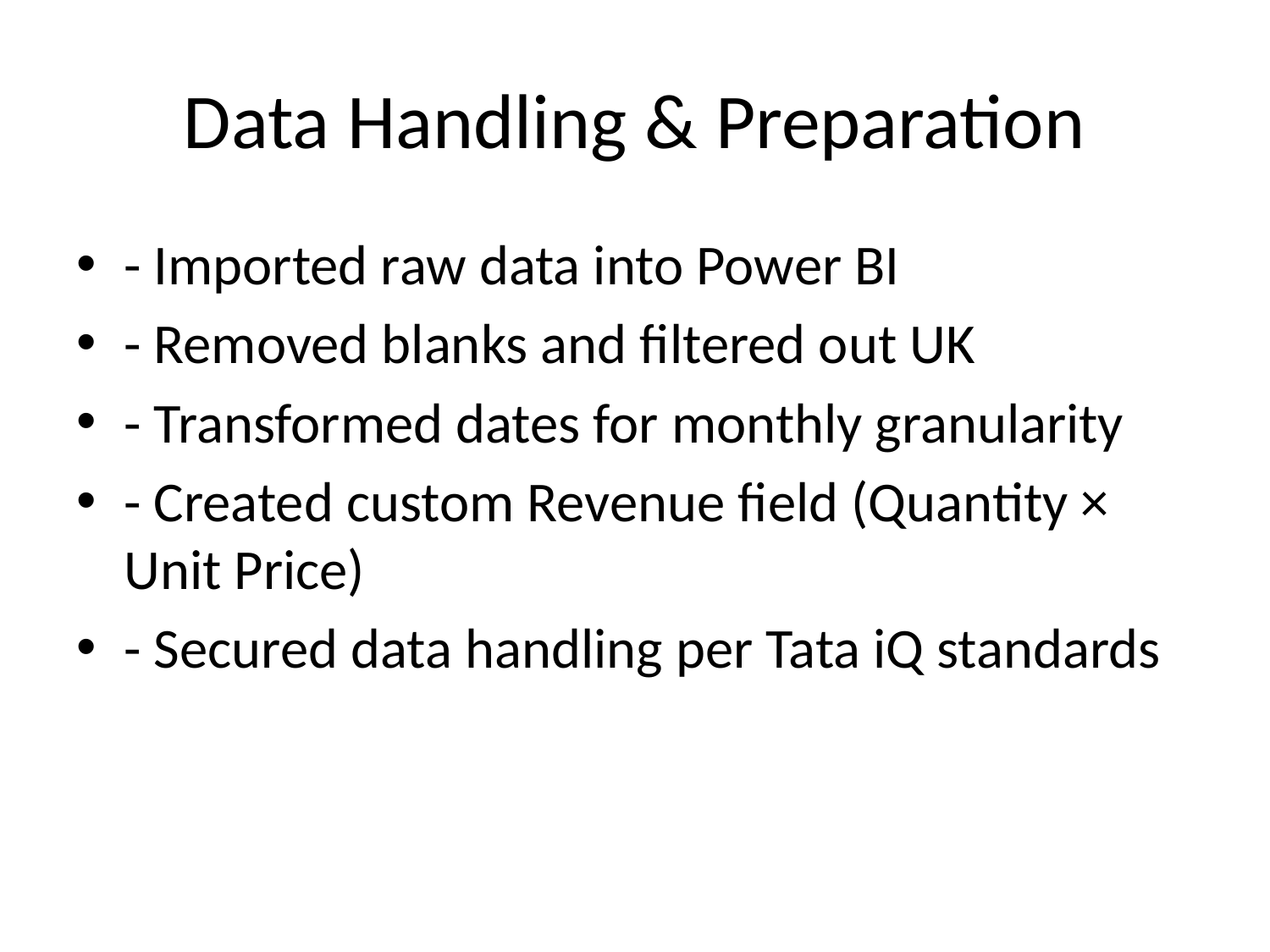

# Data Handling & Preparation
- Imported raw data into Power BI
- Removed blanks and filtered out UK
- Transformed dates for monthly granularity
- Created custom Revenue field (Quantity × Unit Price)
- Secured data handling per Tata iQ standards